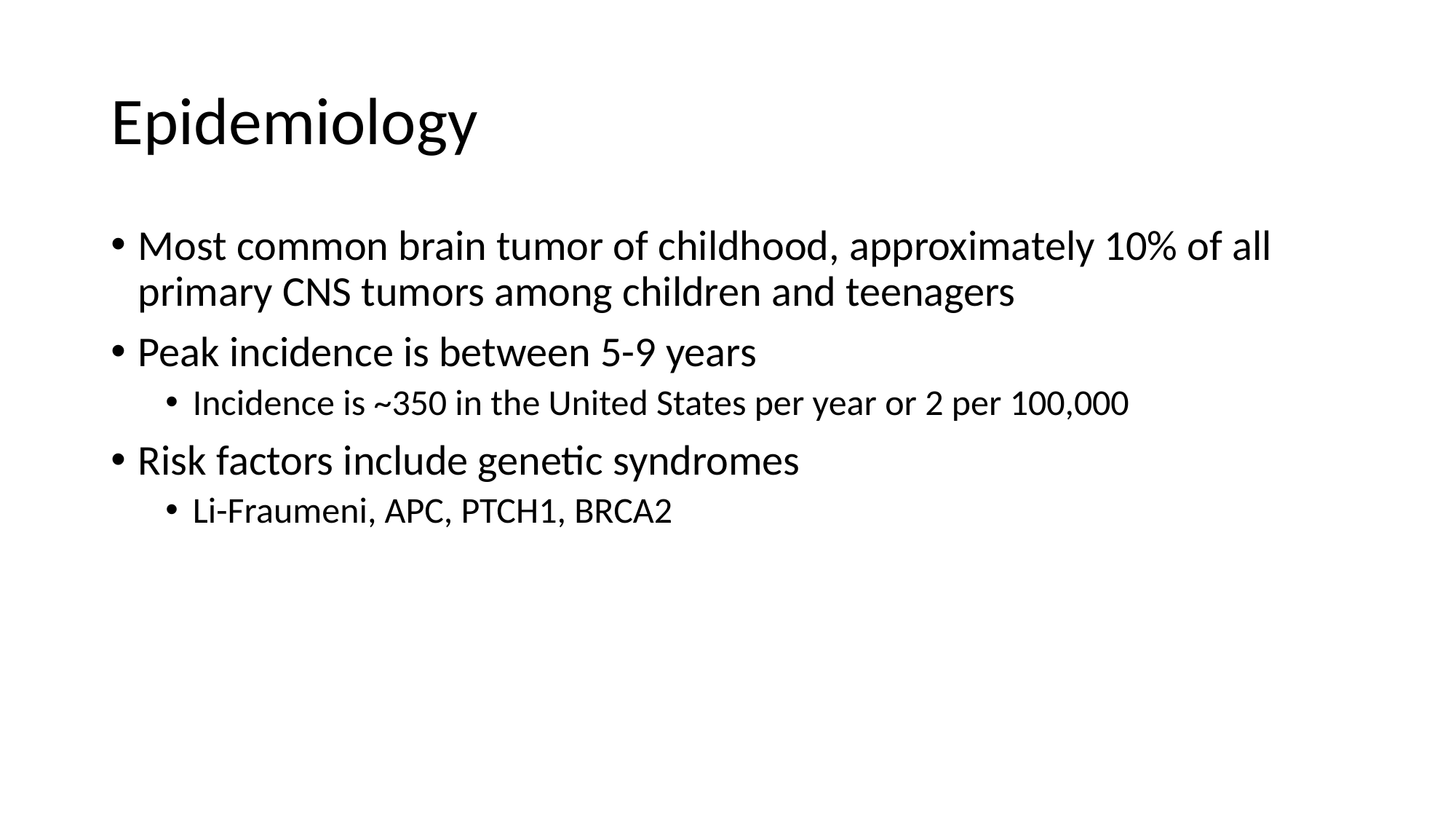

# Epidemiology
Most common brain tumor of childhood, approximately 10% of all primary CNS tumors among children and teenagers
Peak incidence is between 5-9 years
Incidence is ~350 in the United States per year or 2 per 100,000
Risk factors include genetic syndromes
Li-Fraumeni, APC, PTCH1, BRCA2